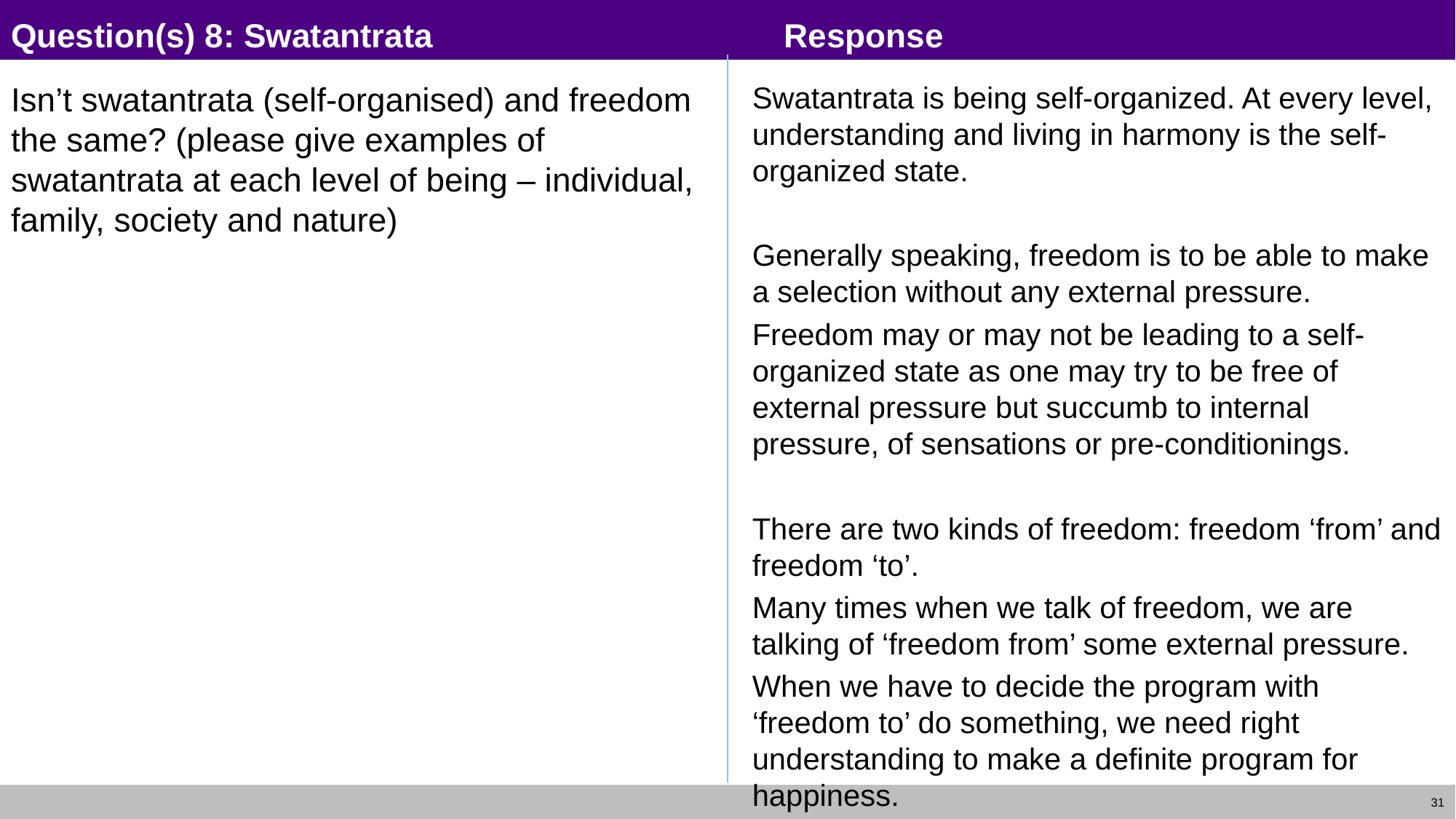

# Question(s) 8: Swatantrata				 Response
Isn’t swatantrata (self-organised) and freedom the same? (please give examples of swatantrata at each level of being – individual, family, society and nature)

Swatantrata is being self-organized. At every level, understanding and living in harmony is the self-organized state.

Generally speaking, freedom is to be able to make a selection without any external pressure.
Freedom may or may not be leading to a self-organized state as one may try to be free of external pressure but succumb to internal pressure, of sensations or pre-conditionings.

There are two kinds of freedom: freedom ‘from’ and freedom ‘to’.
Many times when we talk of freedom, we are talking of ‘freedom from’ some external pressure.
When we have to decide the program with ‘freedom to’ do something, we need right understanding to make a definite program for happiness.